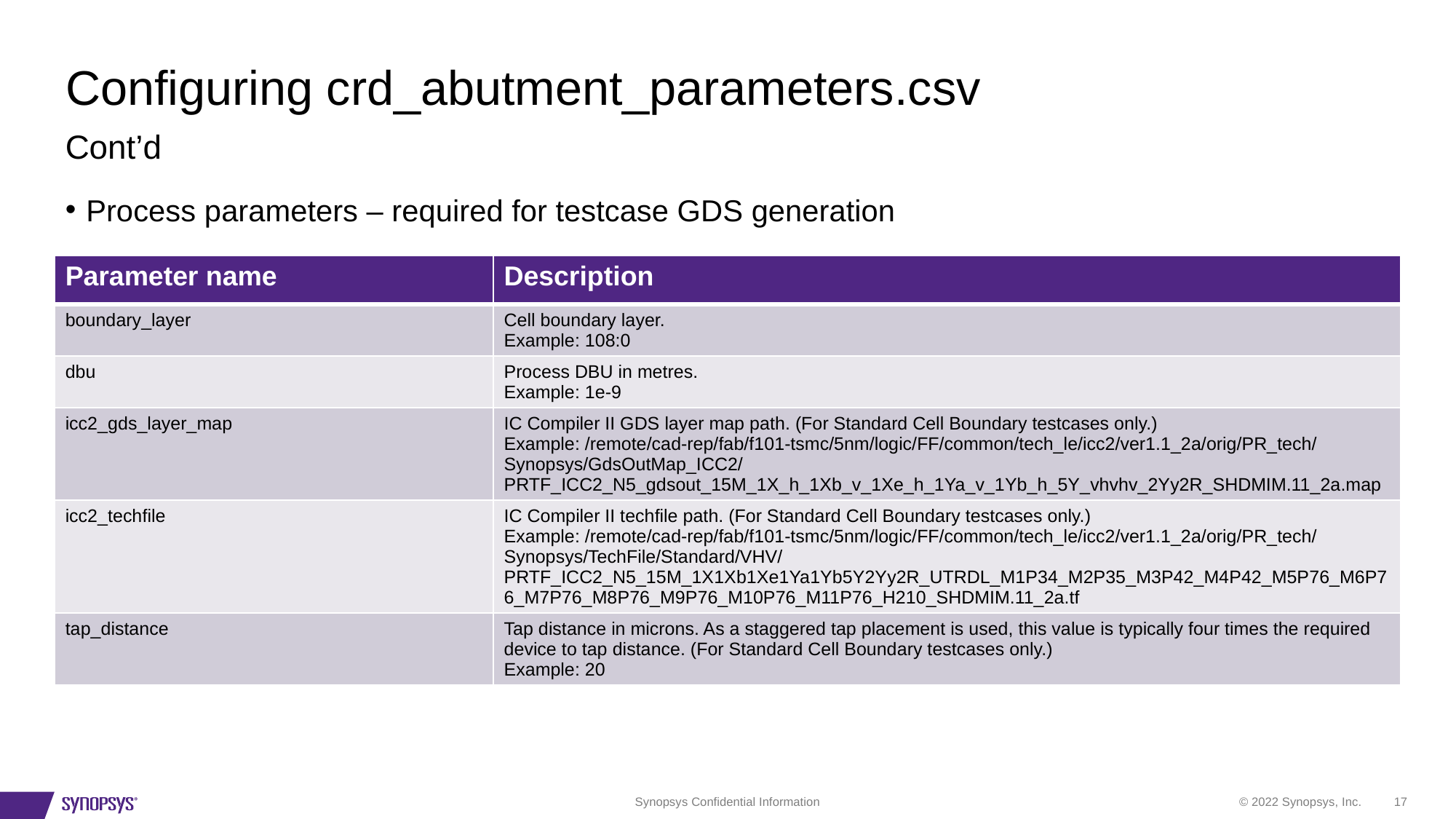

# Configuring crd_abutment_parameters.csv
Cont’d
Process parameters – required for testcase GDS generation
| Parameter name | Description |
| --- | --- |
| boundary\_layer | Cell boundary layer. Example: 108:0 |
| dbu | Process DBU in metres. Example: 1e-9 |
| icc2\_gds\_layer\_map | IC Compiler II GDS layer map path. (For Standard Cell Boundary testcases only.) Example: /remote/cad-rep/fab/f101-tsmc/5nm/logic/FF/common/tech\_le/icc2/ver1.1\_2a/orig/PR\_tech/Synopsys/GdsOutMap\_ICC2/PRTF\_ICC2\_N5\_gdsout\_15M\_1X\_h\_1Xb\_v\_1Xe\_h\_1Ya\_v\_1Yb\_h\_5Y\_vhvhv\_2Yy2R\_SHDMIM.11\_2a.map |
| icc2\_techfile | IC Compiler II techfile path. (For Standard Cell Boundary testcases only.) Example: /remote/cad-rep/fab/f101-tsmc/5nm/logic/FF/common/tech\_le/icc2/ver1.1\_2a/orig/PR\_tech/Synopsys/TechFile/Standard/VHV/PRTF\_ICC2\_N5\_15M\_1X1Xb1Xe1Ya1Yb5Y2Yy2R\_UTRDL\_M1P34\_M2P35\_M3P42\_M4P42\_M5P76\_M6P76\_M7P76\_M8P76\_M9P76\_M10P76\_M11P76\_H210\_SHDMIM.11\_2a.tf |
| tap\_distance | Tap distance in microns. As a staggered tap placement is used, this value is typically four times the required device to tap distance. (For Standard Cell Boundary testcases only.) Example: 20 |